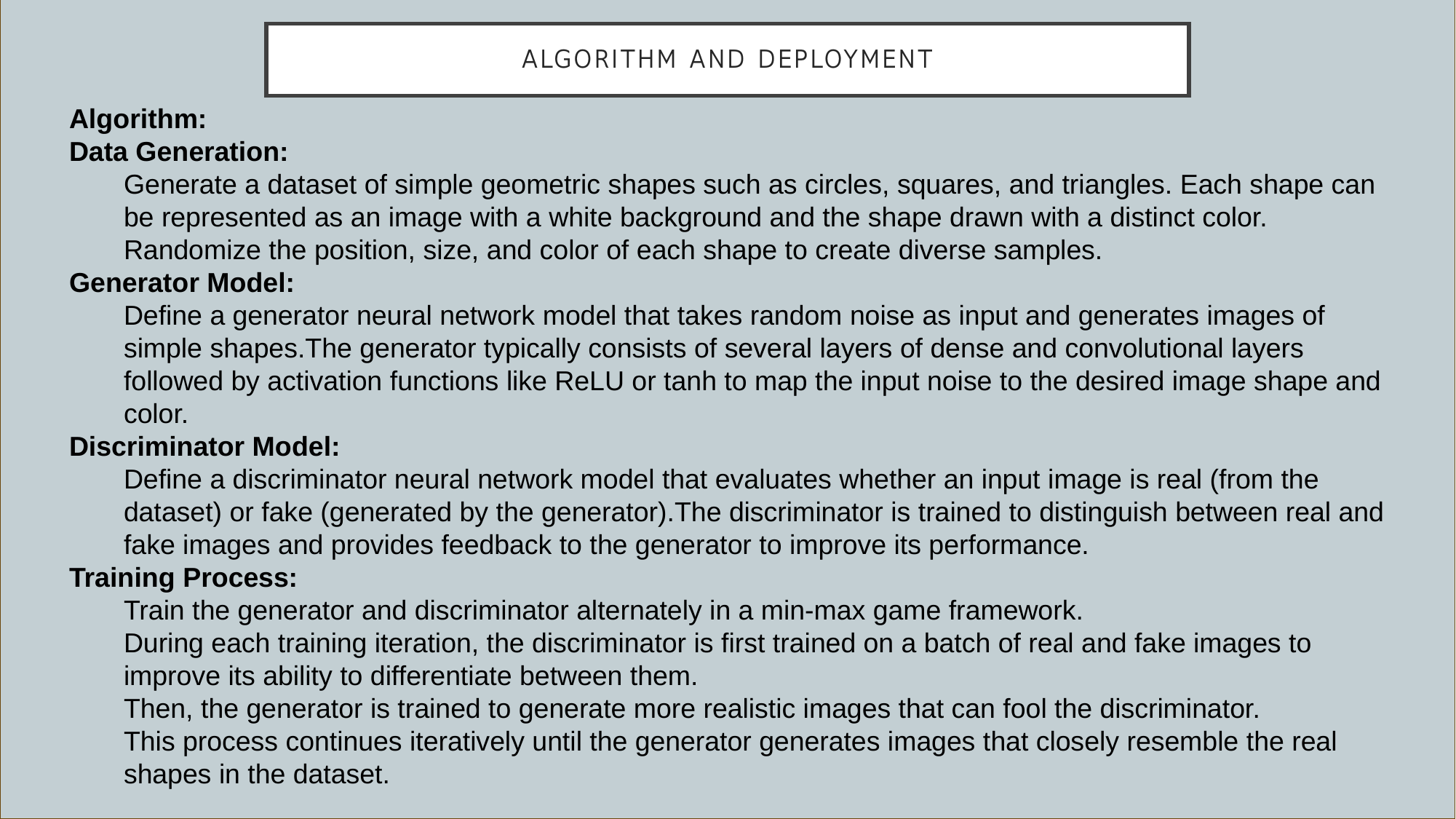

# Algorithm and deployment
Algorithm:
Data Generation:
Generate a dataset of simple geometric shapes such as circles, squares, and triangles. Each shape can be represented as an image with a white background and the shape drawn with a distinct color.
Randomize the position, size, and color of each shape to create diverse samples.
Generator Model:
Define a generator neural network model that takes random noise as input and generates images of simple shapes.The generator typically consists of several layers of dense and convolutional layers followed by activation functions like ReLU or tanh to map the input noise to the desired image shape and color.
Discriminator Model:
Define a discriminator neural network model that evaluates whether an input image is real (from the dataset) or fake (generated by the generator).The discriminator is trained to distinguish between real and fake images and provides feedback to the generator to improve its performance.
Training Process:
Train the generator and discriminator alternately in a min-max game framework.
During each training iteration, the discriminator is first trained on a batch of real and fake images to improve its ability to differentiate between them.
Then, the generator is trained to generate more realistic images that can fool the discriminator.
This process continues iteratively until the generator generates images that closely resemble the real shapes in the dataset.